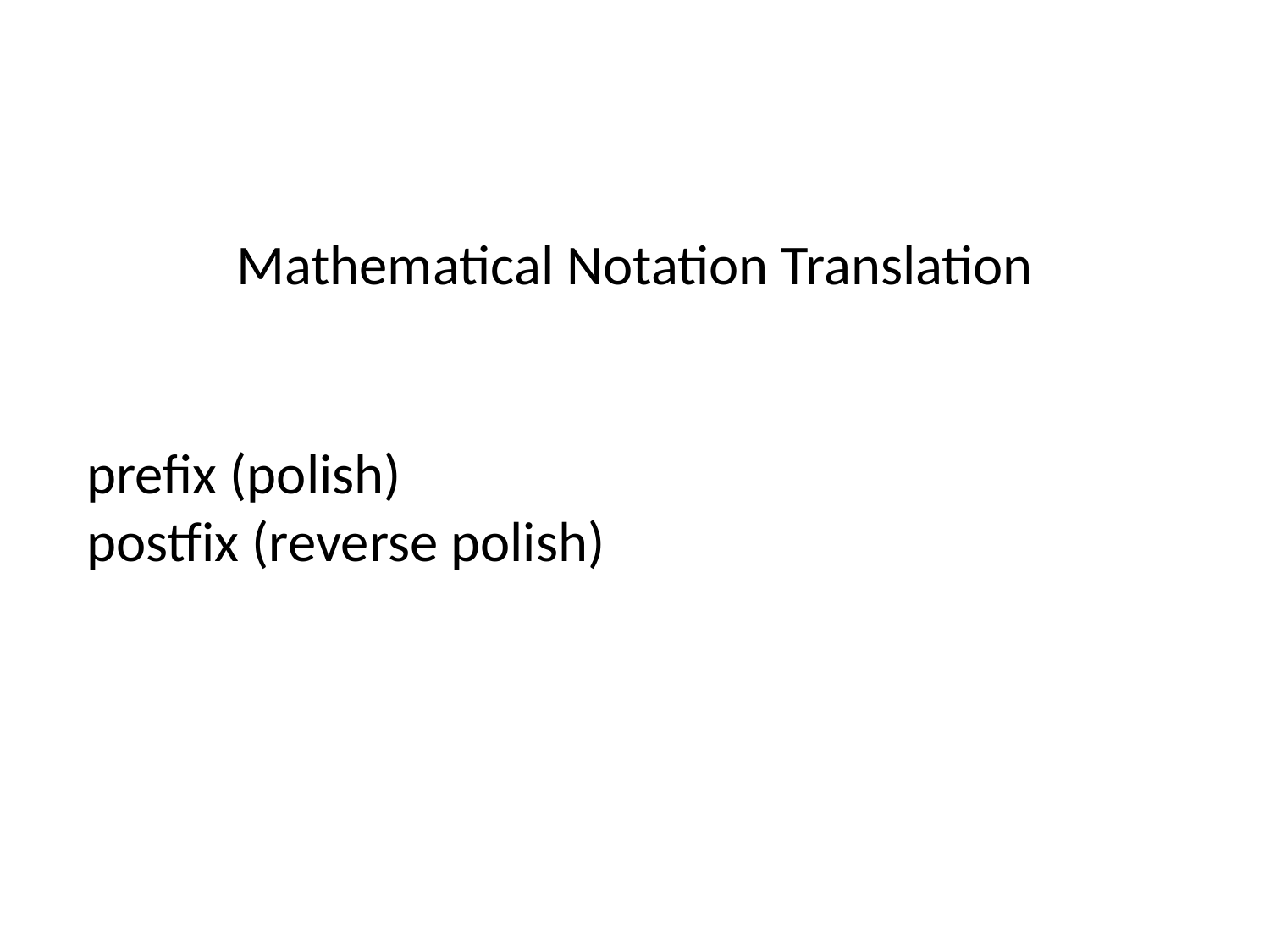

#
Mathematical Notation Translation
prefix (polish)
postfix (reverse polish)